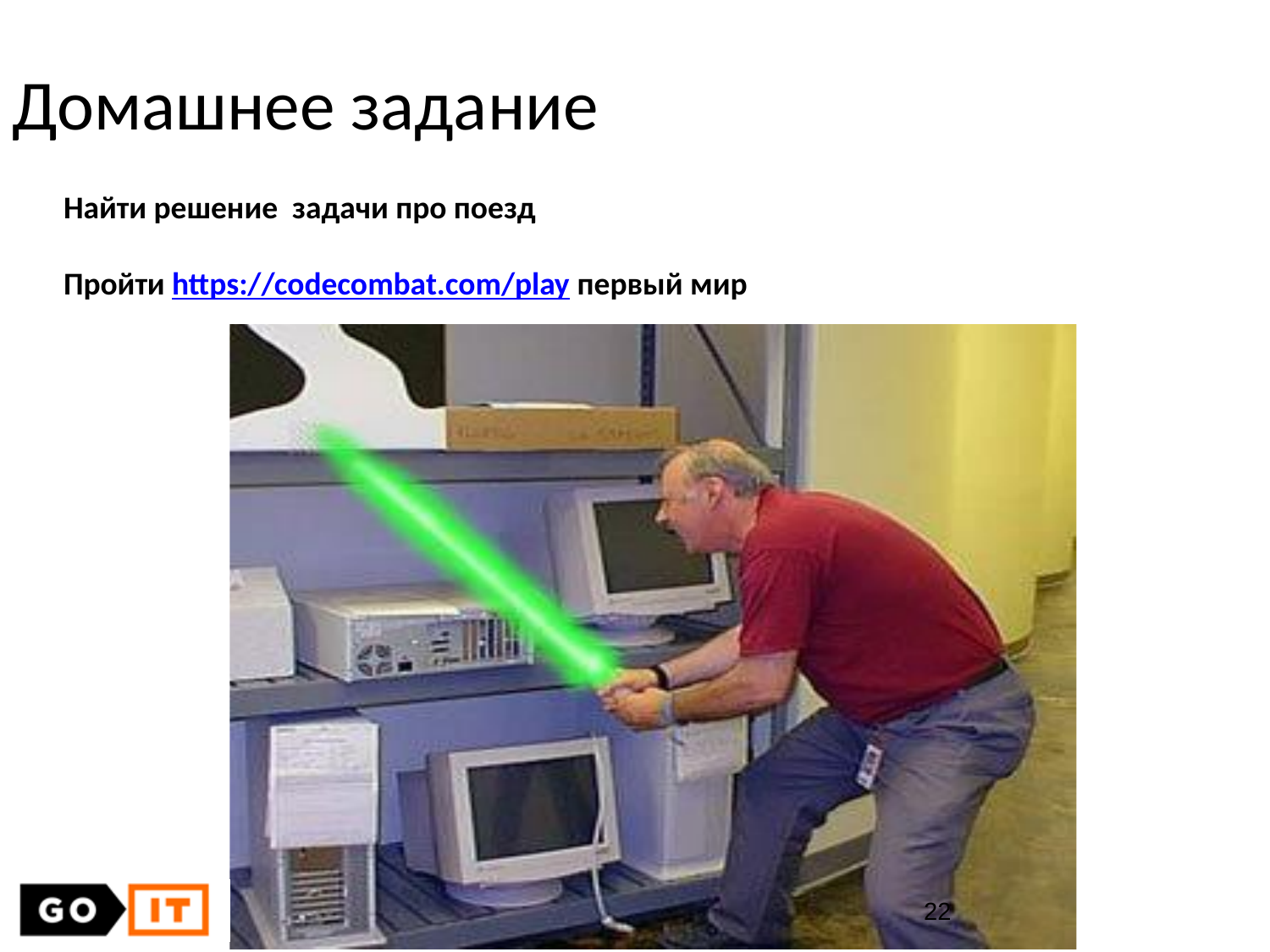

Домашнее задание
Найти решение  задачи про поезд

Пройти https://codecombat.com/play первый мир

22